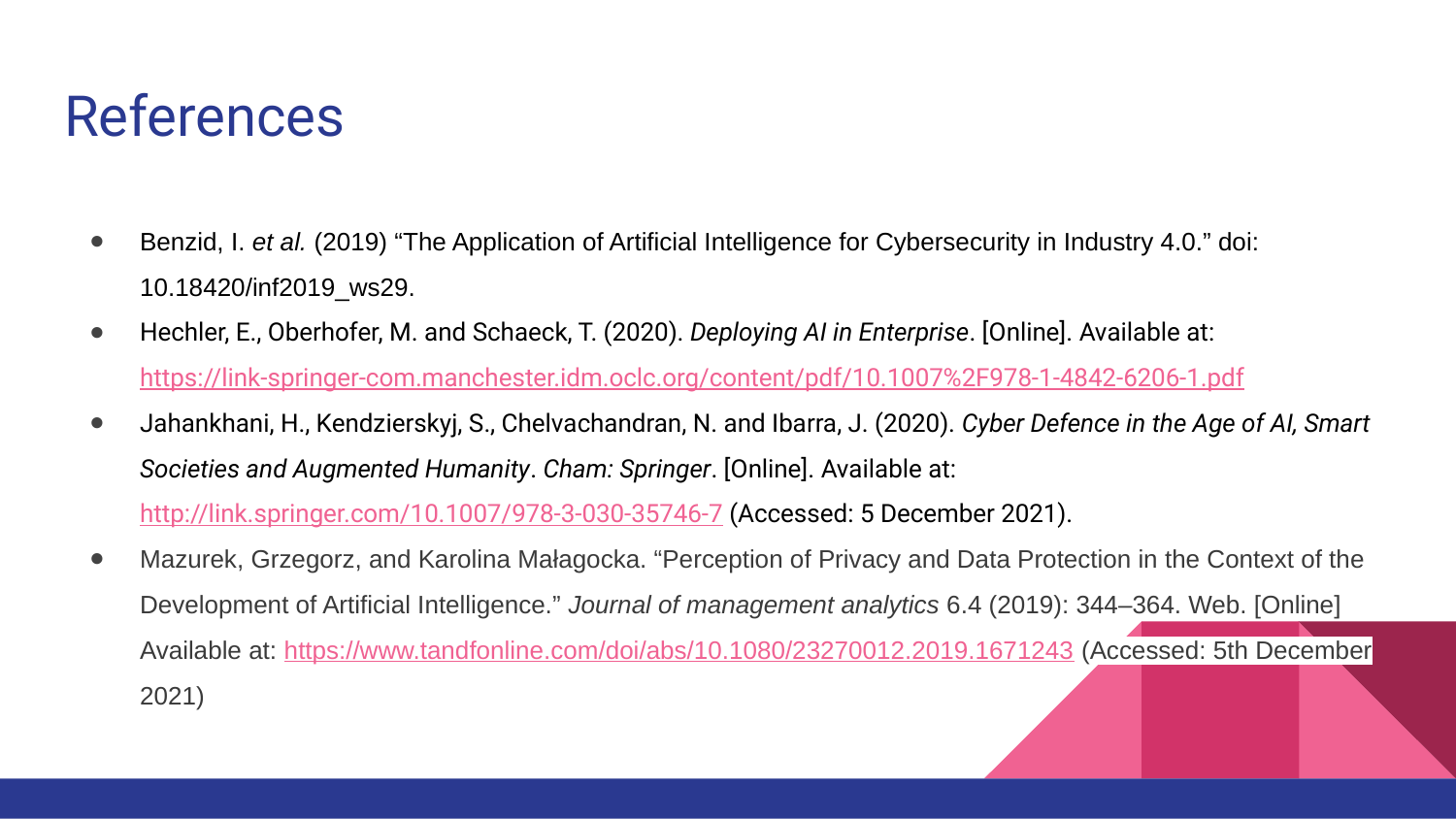

# References
Benzid, I. et al. (2019) “The Application of Artificial Intelligence for Cybersecurity in Industry 4.0.” doi: 10.18420/inf2019_ws29.
Hechler, E., Oberhofer, M. and Schaeck, T. (2020). Deploying AI in Enterprise. [Online]. Available at: https://link-springer-com.manchester.idm.oclc.org/content/pdf/10.1007%2F978-1-4842-6206-1.pdf
Jahankhani, H., Kendzierskyj, S., Chelvachandran, N. and Ibarra, J. (2020). Cyber Defence in the Age of AI, Smart Societies and Augmented Humanity. Cham: Springer. [Online]. Available at: http://link.springer.com/10.1007/978-3-030-35746-7 (Accessed: 5 December 2021).
Mazurek, Grzegorz, and Karolina Małagocka. “Perception of Privacy and Data Protection in the Context of the Development of Artificial Intelligence.” Journal of management analytics 6.4 (2019): 344–364. Web. [Online] Available at: https://www.tandfonline.com/doi/abs/10.1080/23270012.2019.1671243 (Accessed: 5th December 2021)